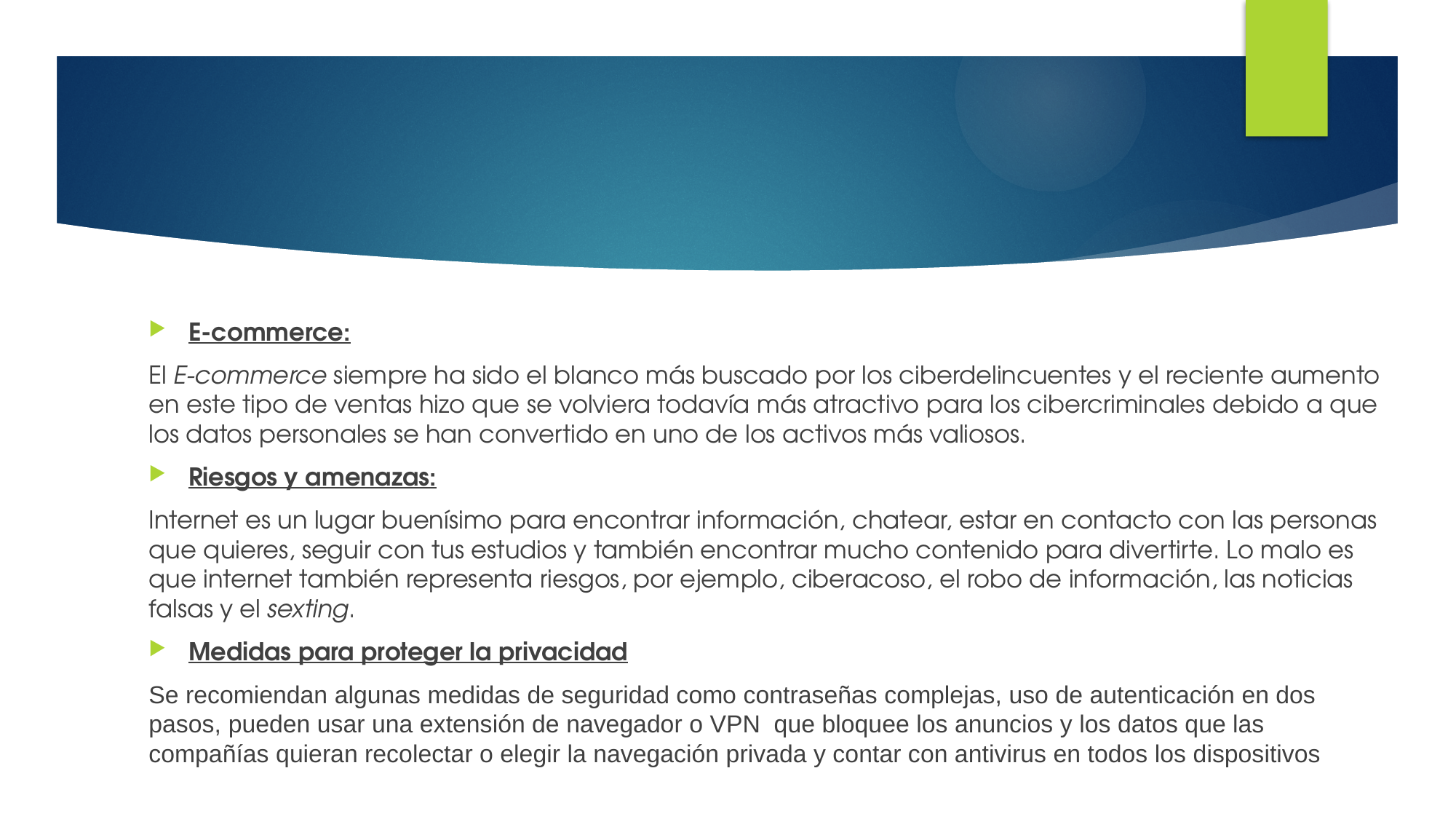

E-commerce:
El E-commerce siempre ha sido el blanco más buscado por los ciberdelincuentes y el reciente aumento en este tipo de ventas hizo que se volviera todavía más atractivo para los cibercriminales debido a que los datos personales se han convertido en uno de los activos más valiosos.
Riesgos y amenazas:
Internet es un lugar buenísimo para encontrar información, chatear, estar en contacto con las personas que quieres, seguir con tus estudios y también encontrar mucho contenido para divertirte. Lo malo es que internet también representa riesgos, por ejemplo, ciberacoso, el robo de información, las noticias falsas y el sexting.
Medidas para proteger la privacidad
Se recomiendan algunas medidas de seguridad como contraseñas complejas, uso de autenticación en dos pasos, pueden usar una extensión de navegador o VPN  que bloquee los anuncios y los datos que las compañías quieran recolectar o elegir la navegación privada y contar con antivirus en todos los dispositivos